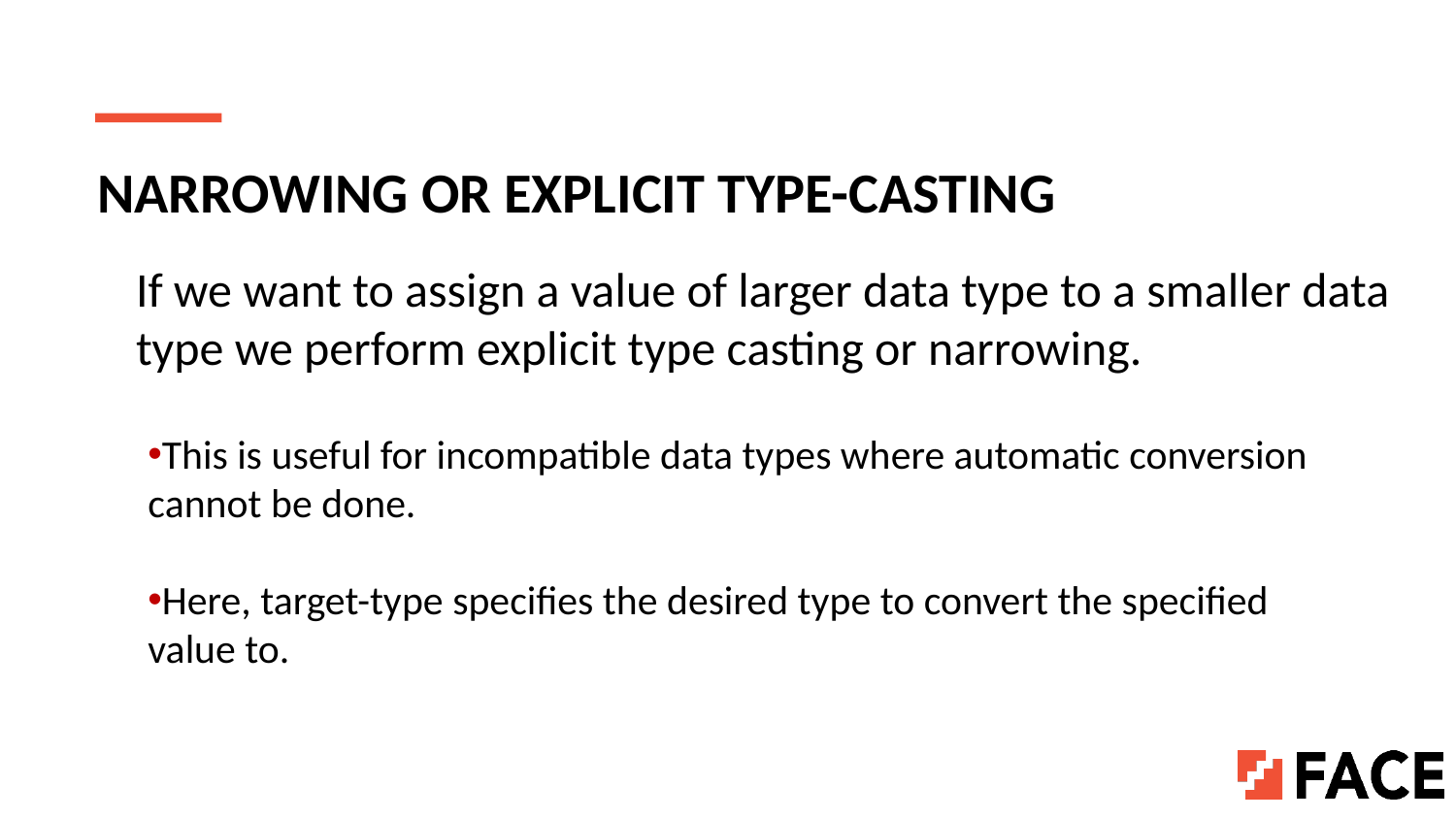

# NARROWING OR EXPLICIT TYPE-CASTING
If we want to assign a value of larger data type to a smaller data type we perform explicit type casting or narrowing.
This is useful for incompatible data types where automatic conversion cannot be done.

Here, target-type specifies the desired type to convert the specified value to.